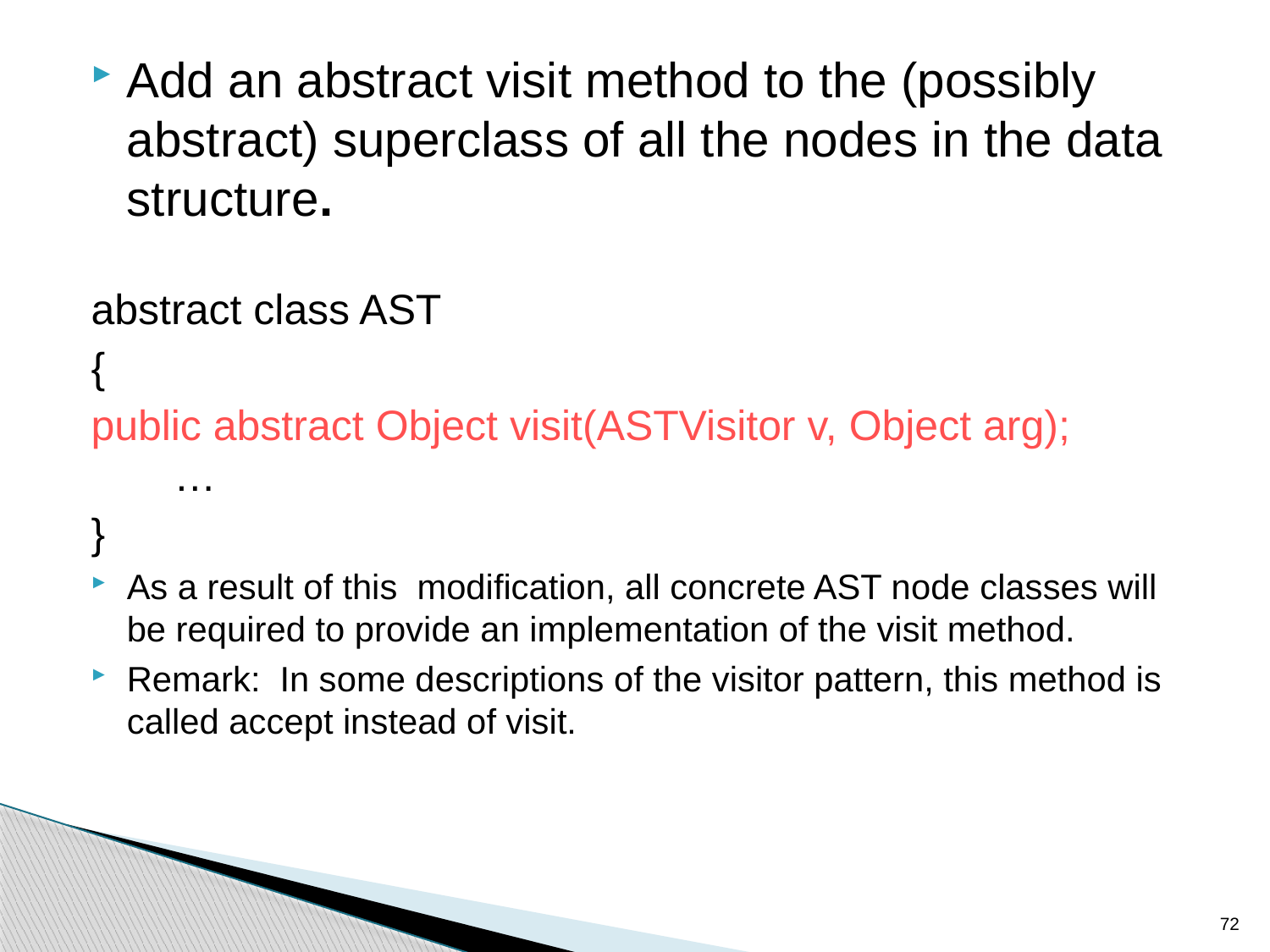

Add an abstract visit method to the (possibly abstract) superclass of all the nodes in the data structure.

abstract class AST
{
public abstract Object visit(ASTVisitor v, Object arg);
    …
}
As a result of this  modification, all concrete AST node classes will be required to provide an implementation of the visit method.
Remark:  In some descriptions of the visitor pattern, this method is called accept instead of visit.
72